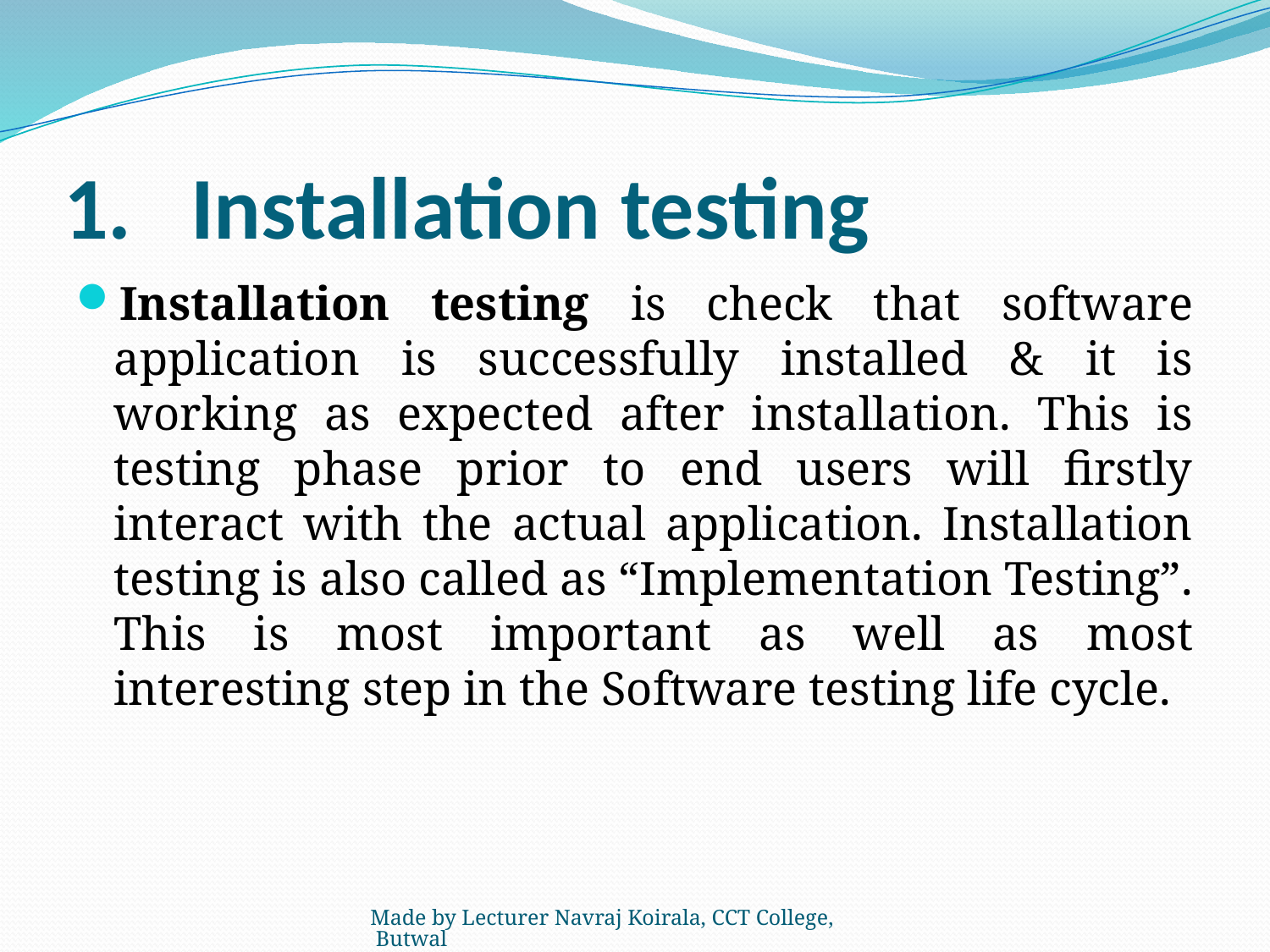

# 1.	Installation testing
Installation testing is check that software application is successfully installed & it is working as expected after installation. This is testing phase prior to end users will firstly interact with the actual application. Installation testing is also called as “Implementation Testing”. This is most important as well as most interesting step in the Software testing life cycle.
Made by Lecturer Navraj Koirala, CCT College, Butwal